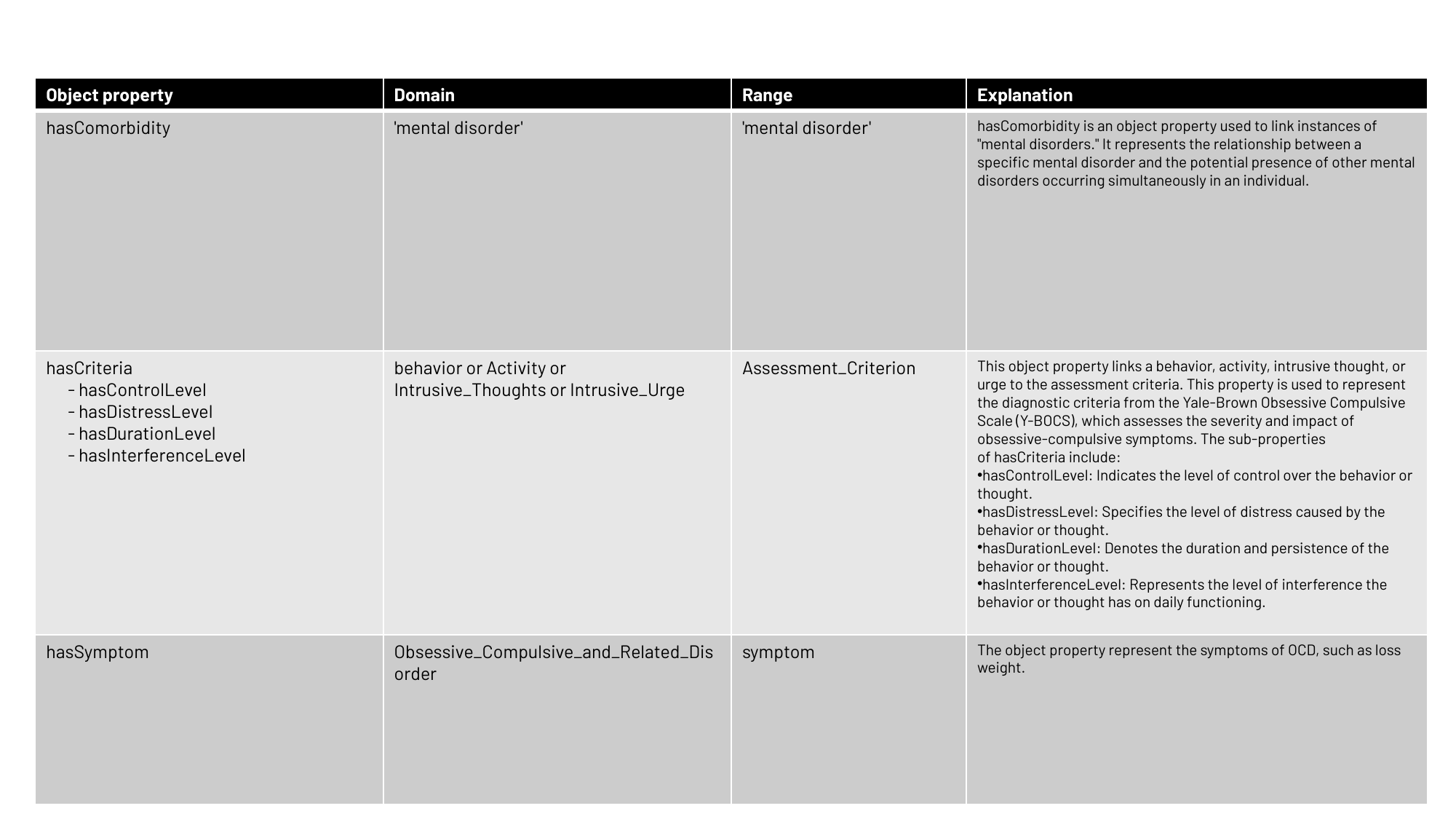

| Object property | Domain | Range | Explanation |
| --- | --- | --- | --- |
| hasComorbidity | 'mental disorder' | 'mental disorder' | hasComorbidity is an object property used to link instances of "mental disorders." It represents the relationship between a specific mental disorder and the potential presence of other mental disorders occurring simultaneously in an individual. |
| hasCriteria - hasControlLevel - hasDistressLevel - hasDurationLevel - hasInterferenceLevel | behavior or Activity or Intrusive\_Thoughts or Intrusive\_Urge | Assessment\_Criterion | This object property links a behavior, activity, intrusive thought, or urge to the assessment criteria. This property is used to represent the diagnostic criteria from the Yale-Brown Obsessive Compulsive Scale (Y-BOCS), which assesses the severity and impact of obsessive-compulsive symptoms. The sub-properties of hasCriteria include: hasControlLevel: Indicates the level of control over the behavior or thought. hasDistressLevel: Specifies the level of distress caused by the behavior or thought. hasDurationLevel: Denotes the duration and persistence of the behavior or thought. hasInterferenceLevel: Represents the level of interference the behavior or thought has on daily functioning. |
| hasSymptom | Obsessive\_Compulsive\_and\_Related\_Disorder | symptom | The object property represent the symptoms of OCD, such as loss weight. |